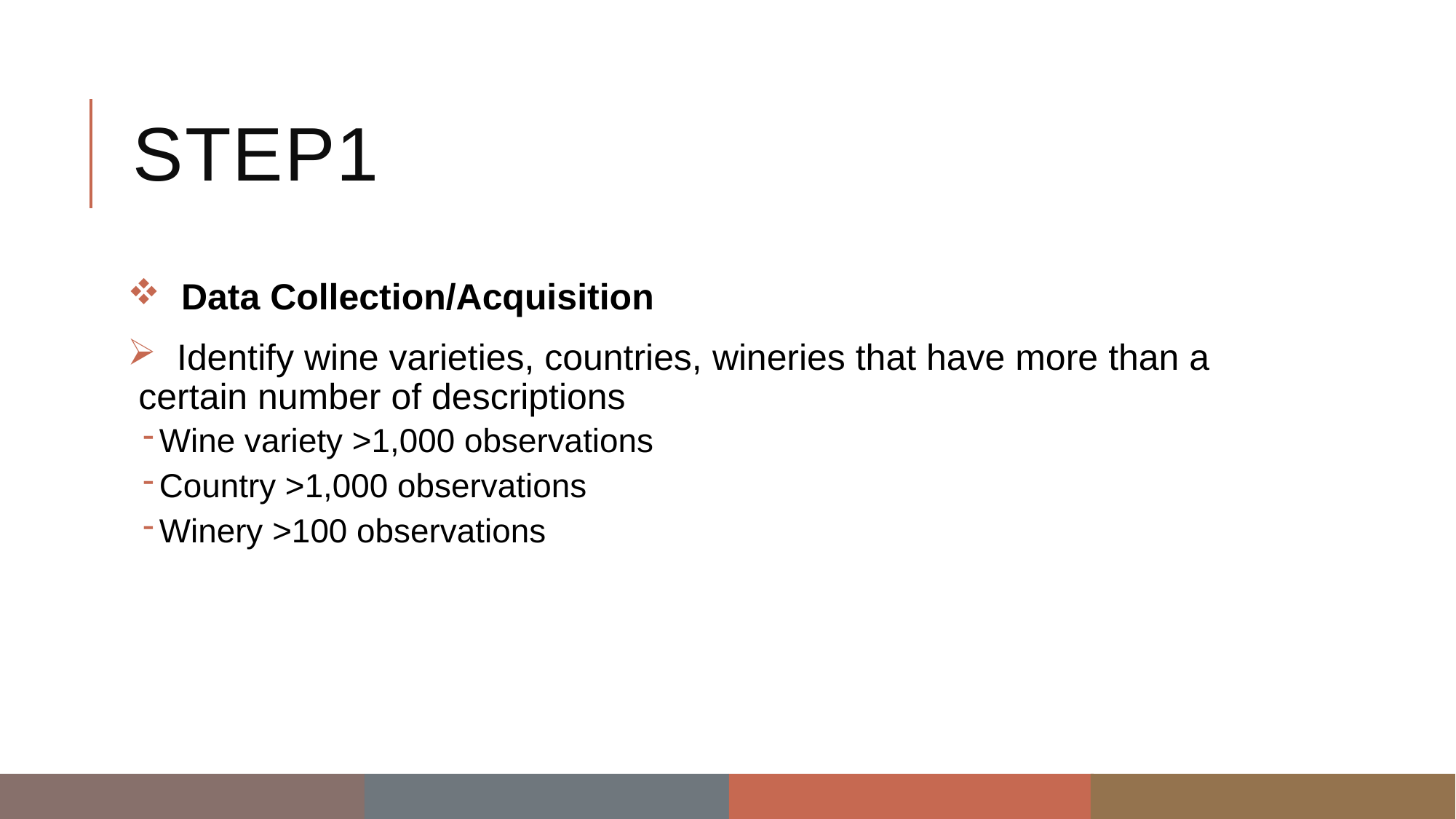

# STEP1
  Data Collection/Acquisition
  Identify wine varieties, countries, wineries that have more than a certain number of descriptions
Wine variety >1,000 observations
Country >1,000 observations
Winery >100 observations